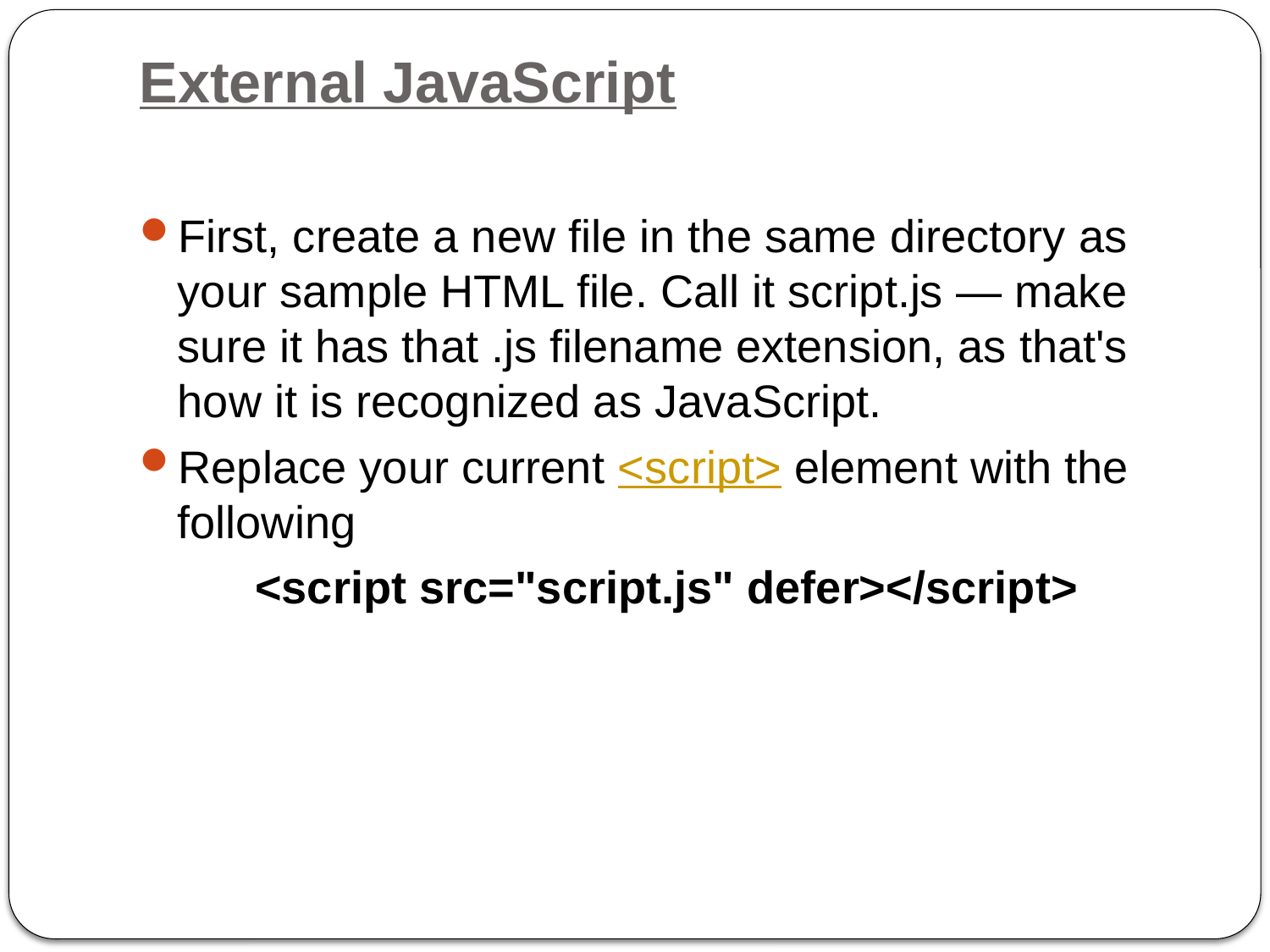

# External JavaScript
First, create a new file in the same directory as your sample HTML file. Call it script.js — make sure it has that .js filename extension, as that's how it is recognized as JavaScript.
Replace your current <script> element with the following
<script src="script.js" defer></script>